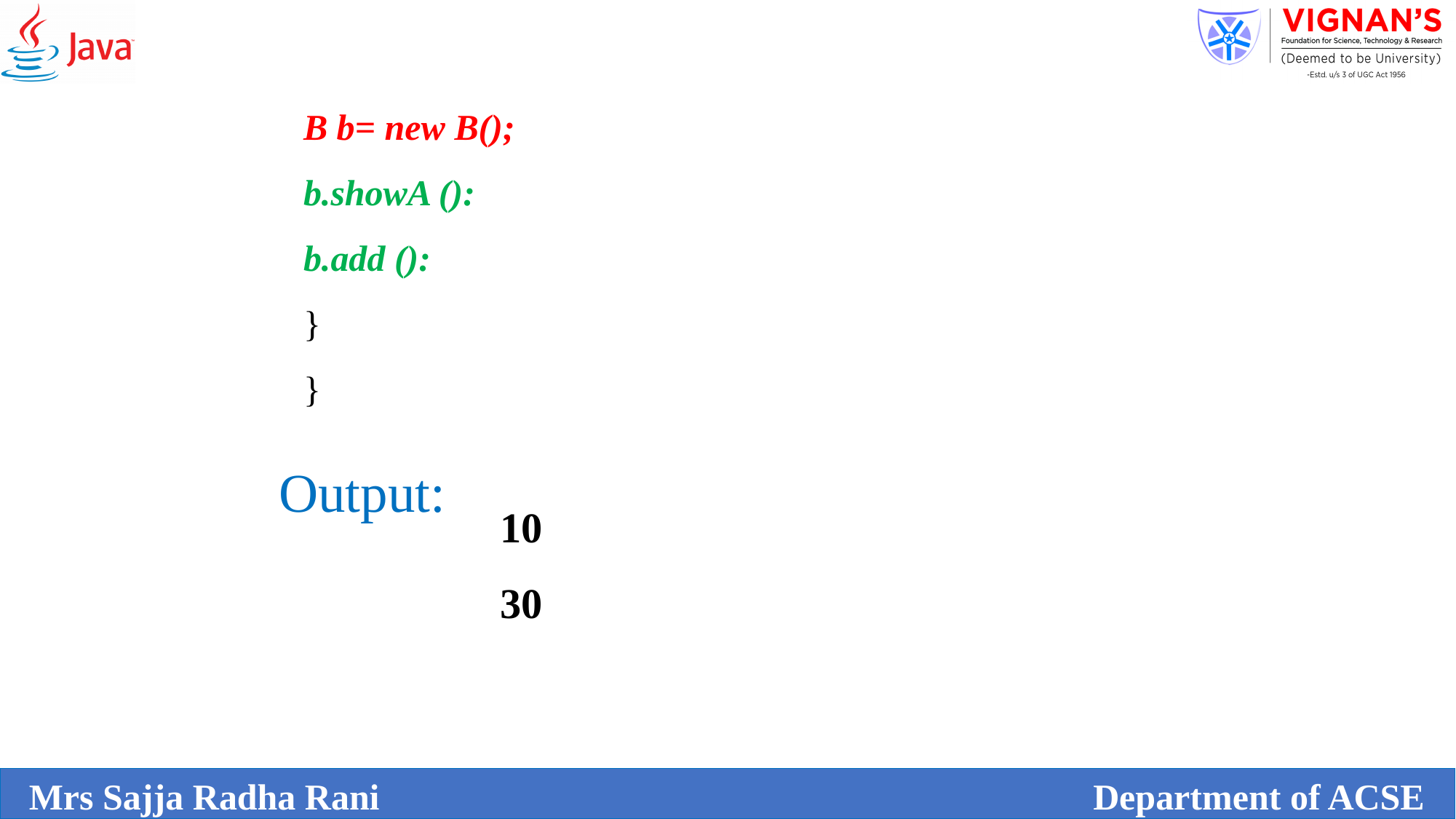

B b= new B();
b.showA ():
b.add ():
}
}
Output:
10
30